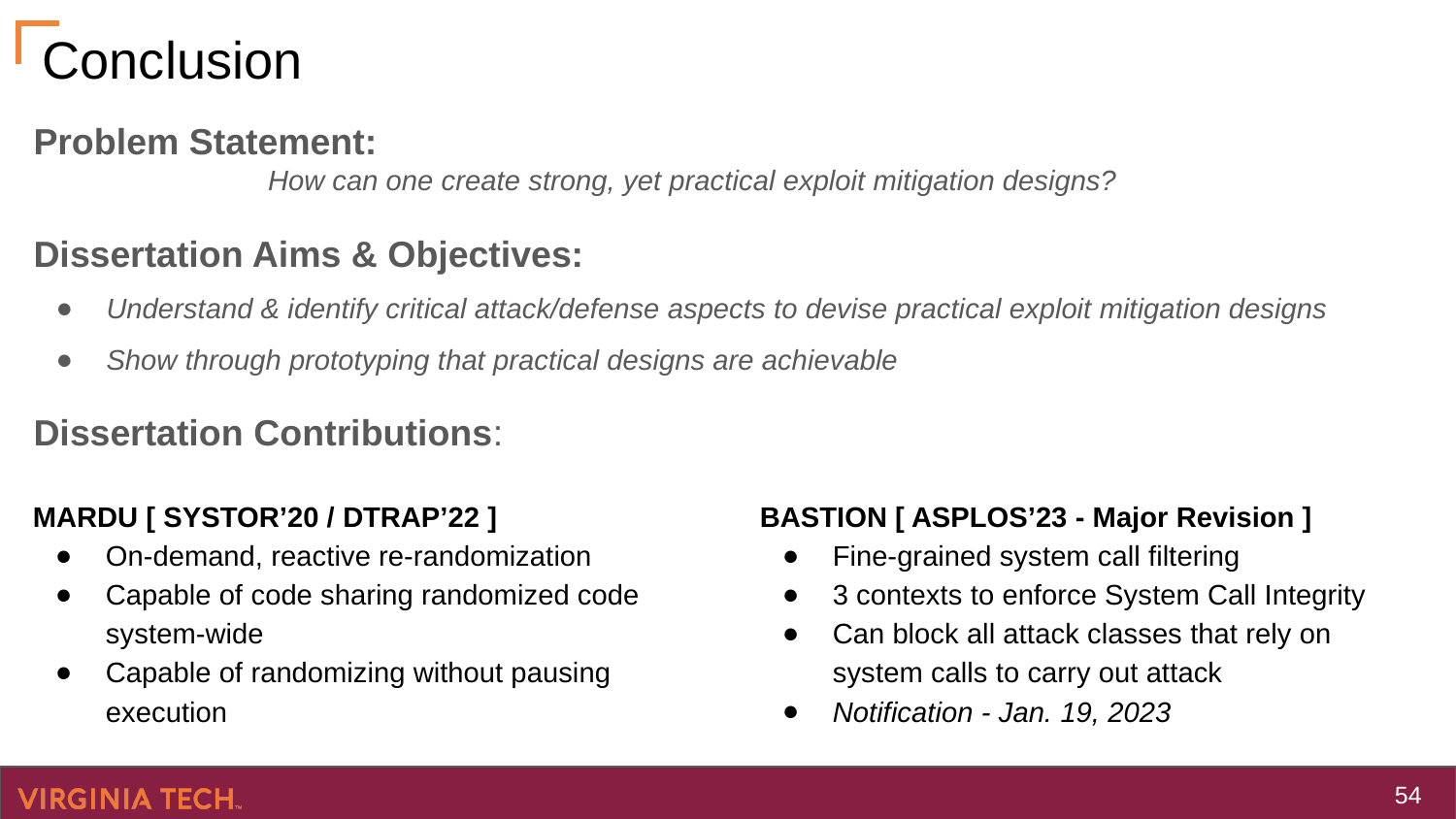

# Conclusion
Problem Statement:
How can one create strong, yet practical exploit mitigation designs?

Dissertation Aims & Objectives:
Understand & identify critical attack/defense aspects to devise practical exploit mitigation designs
Show through prototyping that practical designs are achievable

Dissertation Contributions:
MARDU [ SYSTOR’20 / DTRAP’22 ]
On-demand, reactive re-randomization
Capable of code sharing randomized code system-wide
Capable of randomizing without pausing execution
BASTION [ ASPLOS’23 - Major Revision ]
Fine-grained system call filtering
3 contexts to enforce System Call Integrity
Can block all attack classes that rely on system calls to carry out attack
Notification - Jan. 19, 2023
54